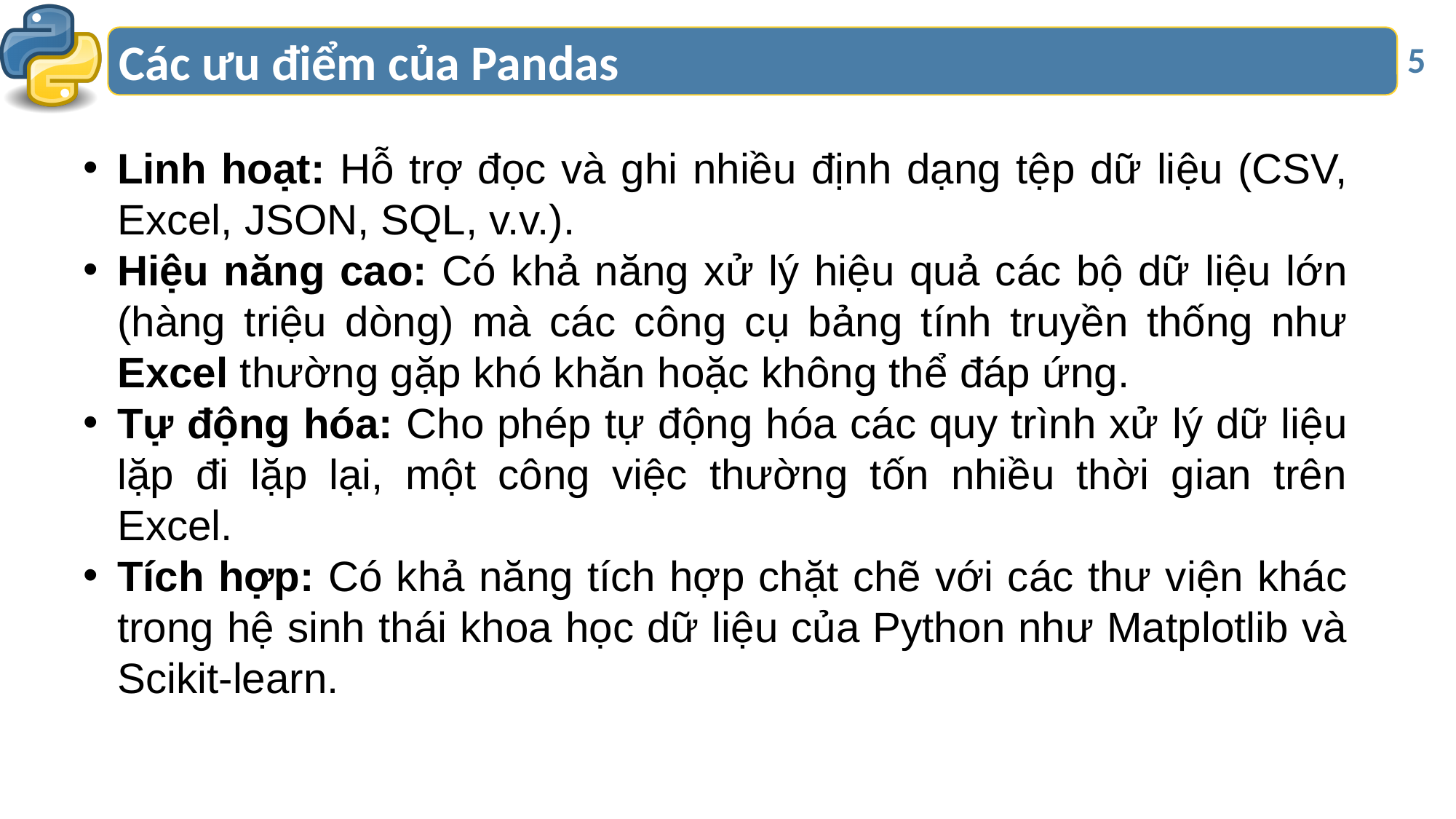

# Các ưu điểm của Pandas
5
Linh hoạt: Hỗ trợ đọc và ghi nhiều định dạng tệp dữ liệu (CSV, Excel, JSON, SQL, v.v.).
Hiệu năng cao: Có khả năng xử lý hiệu quả các bộ dữ liệu lớn (hàng triệu dòng) mà các công cụ bảng tính truyền thống như Excel thường gặp khó khăn hoặc không thể đáp ứng.
Tự động hóa: Cho phép tự động hóa các quy trình xử lý dữ liệu lặp đi lặp lại, một công việc thường tốn nhiều thời gian trên Excel.
Tích hợp: Có khả năng tích hợp chặt chẽ với các thư viện khác trong hệ sinh thái khoa học dữ liệu của Python như Matplotlib và Scikit-learn.